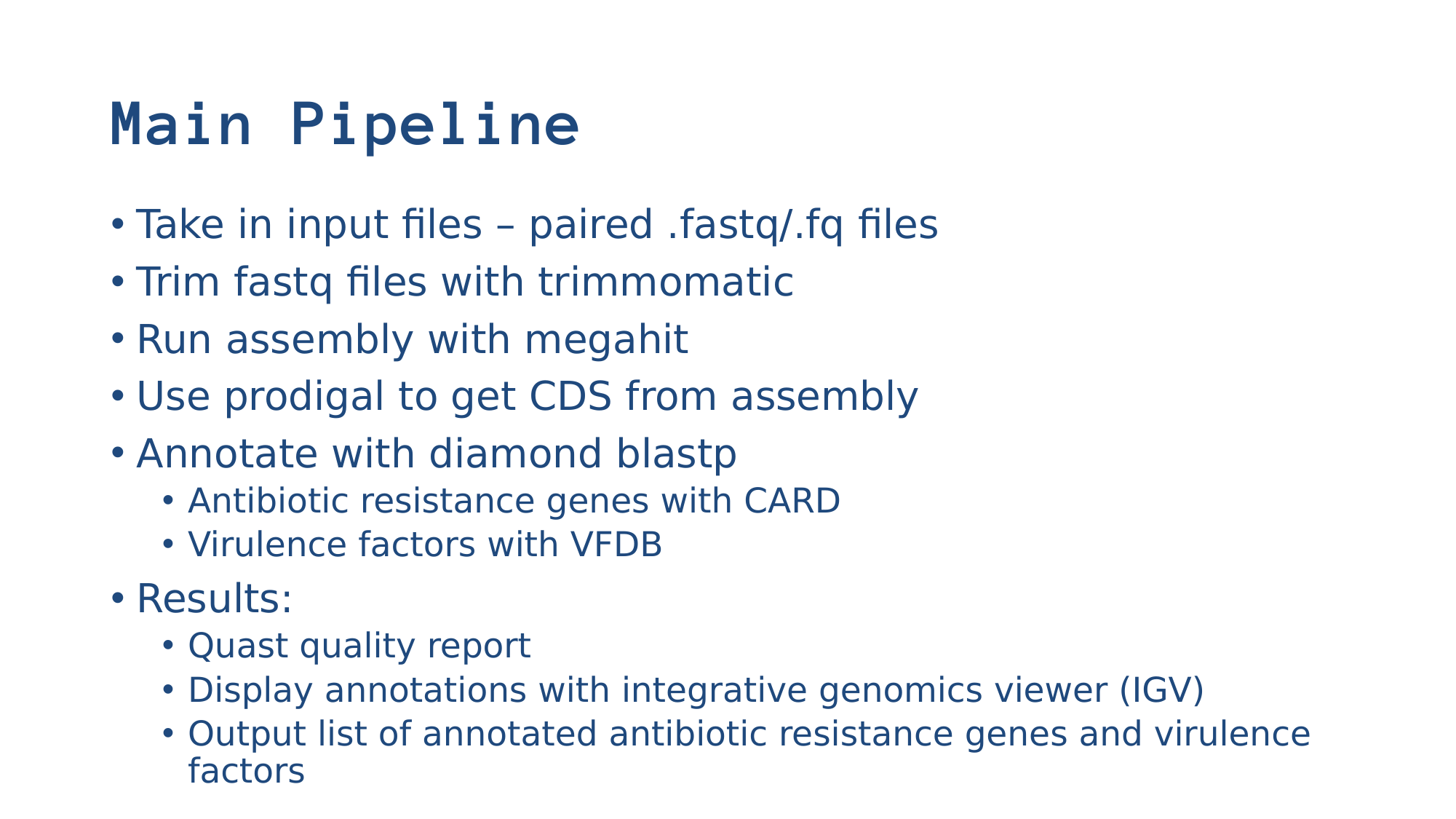

# Main Pipeline
Take in input files – paired .fastq/.fq files
Trim fastq files with trimmomatic
Run assembly with megahit
Use prodigal to get CDS from assembly
Annotate with diamond blastp
Antibiotic resistance genes with CARD
Virulence factors with VFDB
Results:
Quast quality report
Display annotations with integrative genomics viewer (IGV)
Output list of annotated antibiotic resistance genes and virulence factors